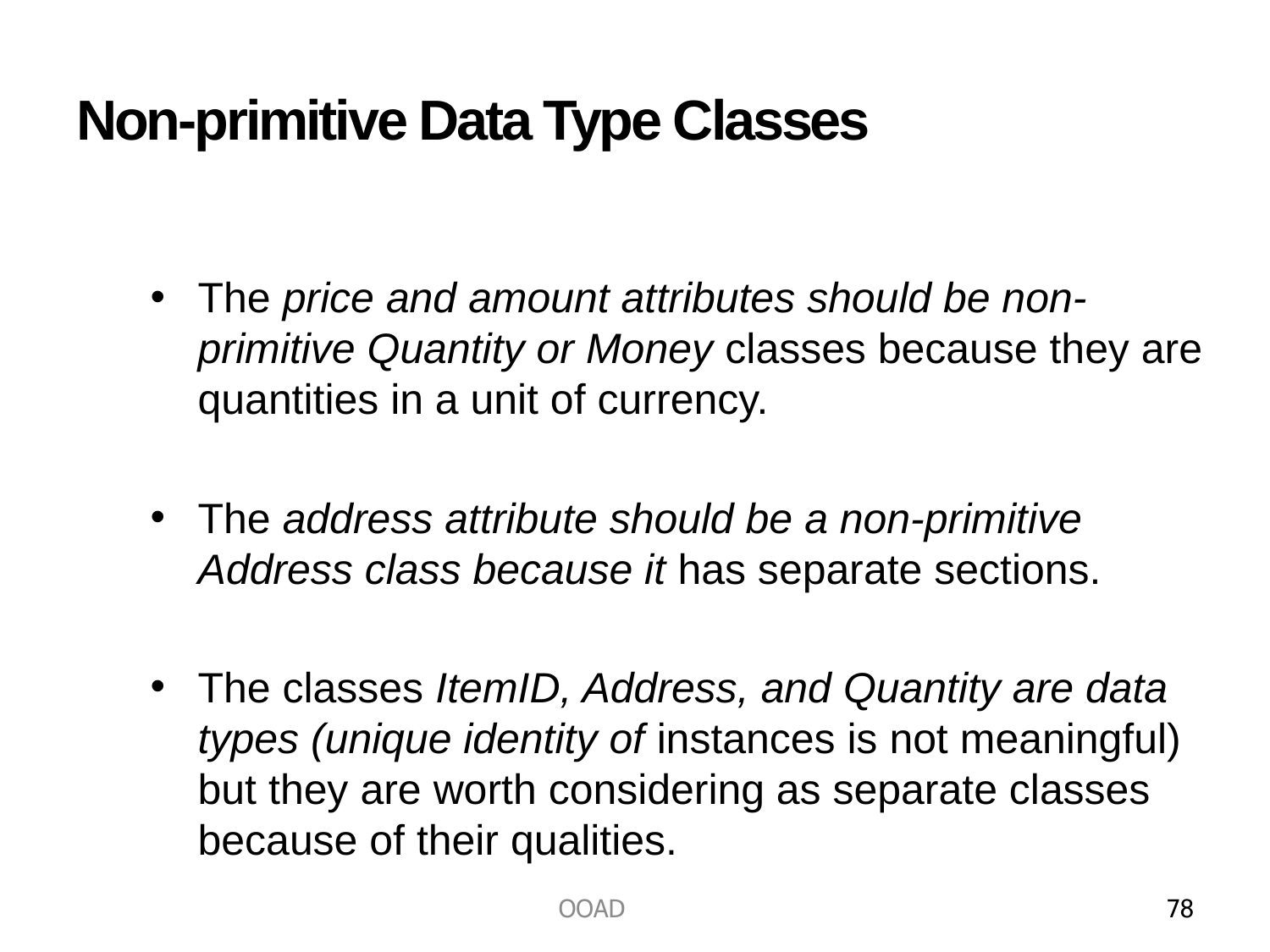

# Non-primitive Data Type Classes
The price and amount attributes should be non-primitive Quantity or Money classes because they are quantities in a unit of currency.

The address attribute should be a non-primitive Address class because it has separate sections.

The classes ItemID, Address, and Quantity are data types (unique identity of instances is not meaningful) but they are worth considering as separate classes because of their qualities.
OOAD
78